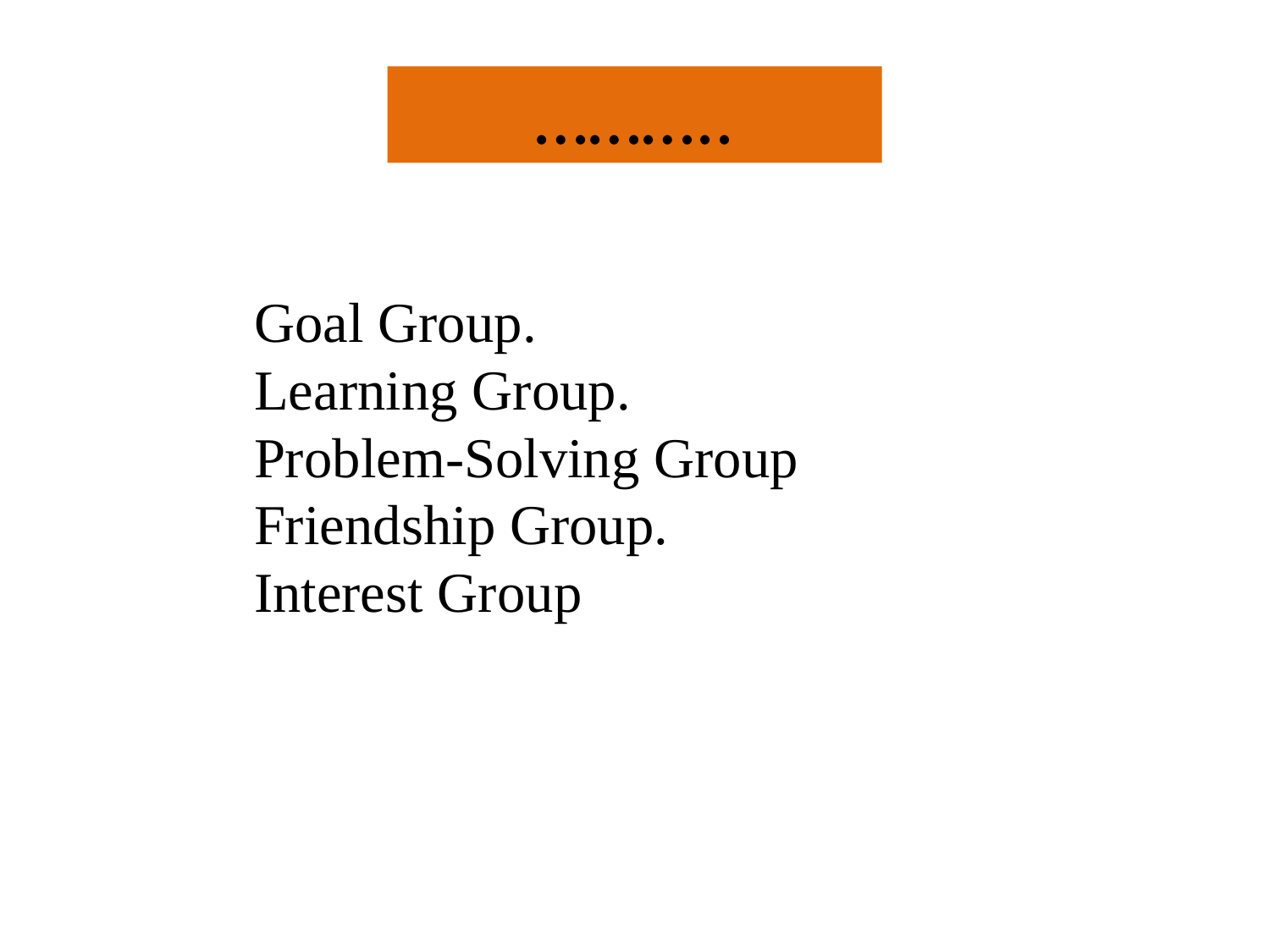

# ………..
Goal Group.
Learning Group.
Problem-Solving Group
Friendship Group.
Interest Group